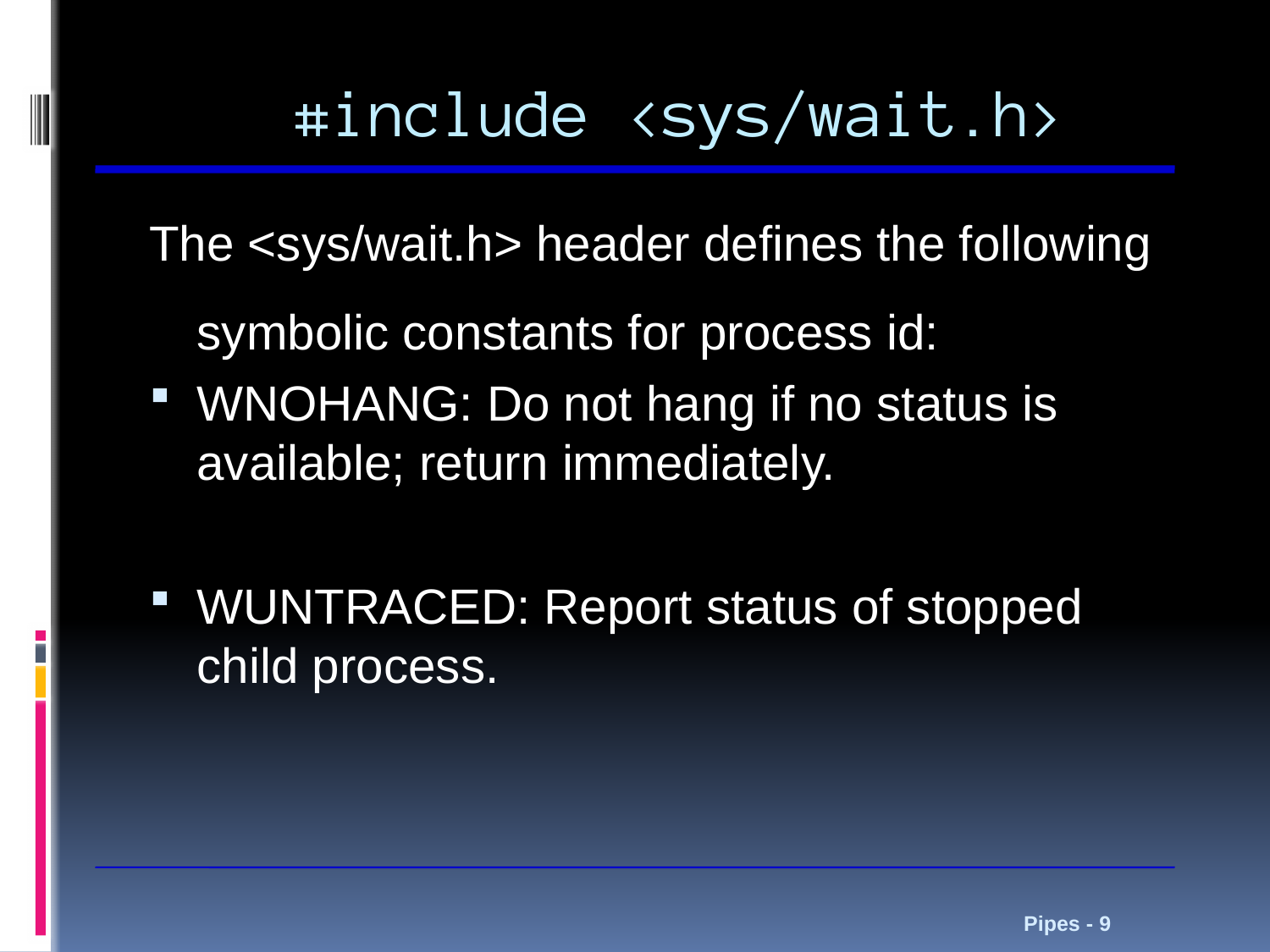

# #include <sys/wait.h>
The <sys/wait.h> header defines the following symbolic constants for process id:
WNOHANG: Do not hang if no status is available; return immediately.

WUNTRACED: Report status of stopped child process.

Pipes - 9